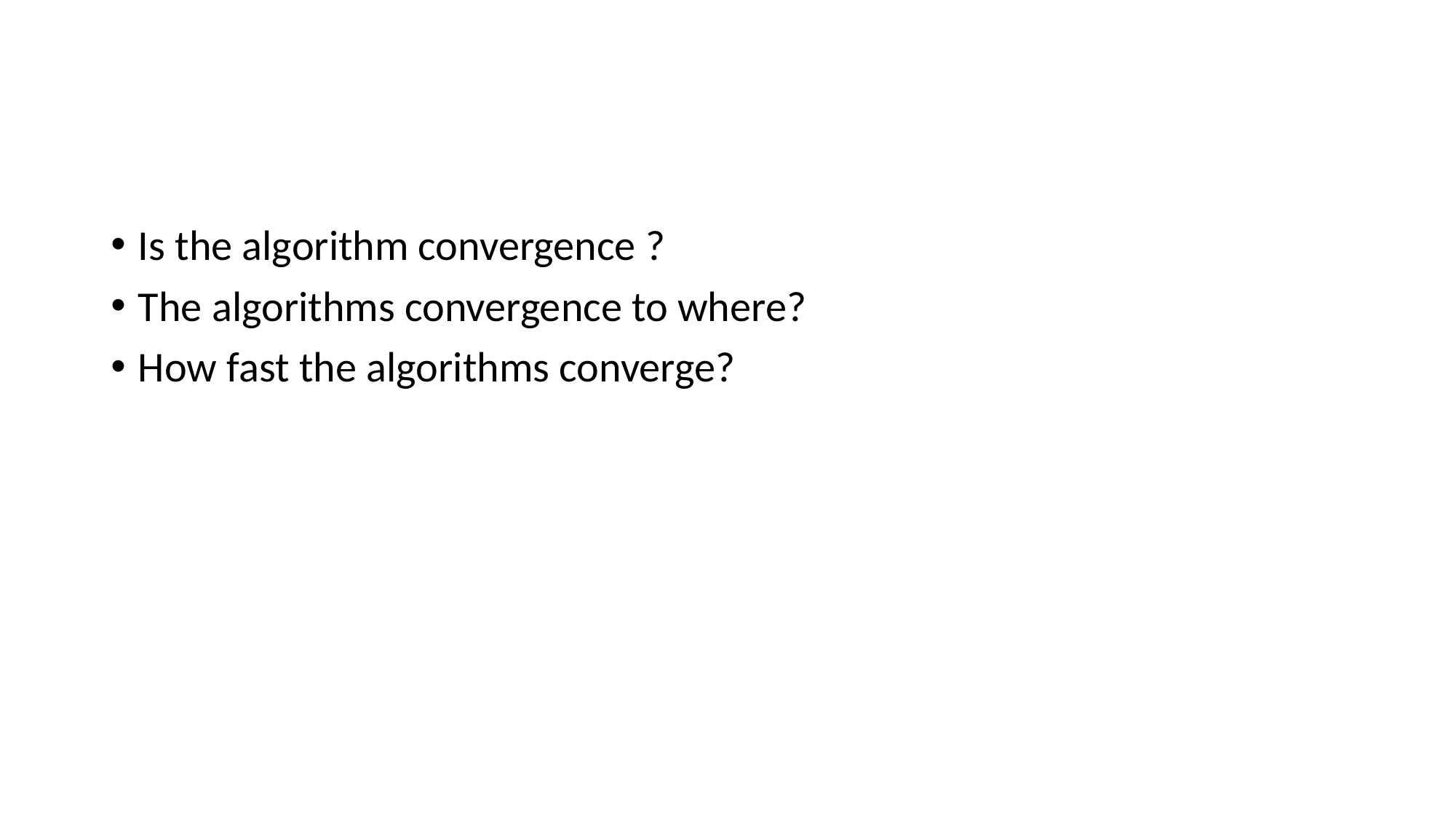

#
Is the algorithm convergence ?
The algorithms convergence to where?
How fast the algorithms converge?